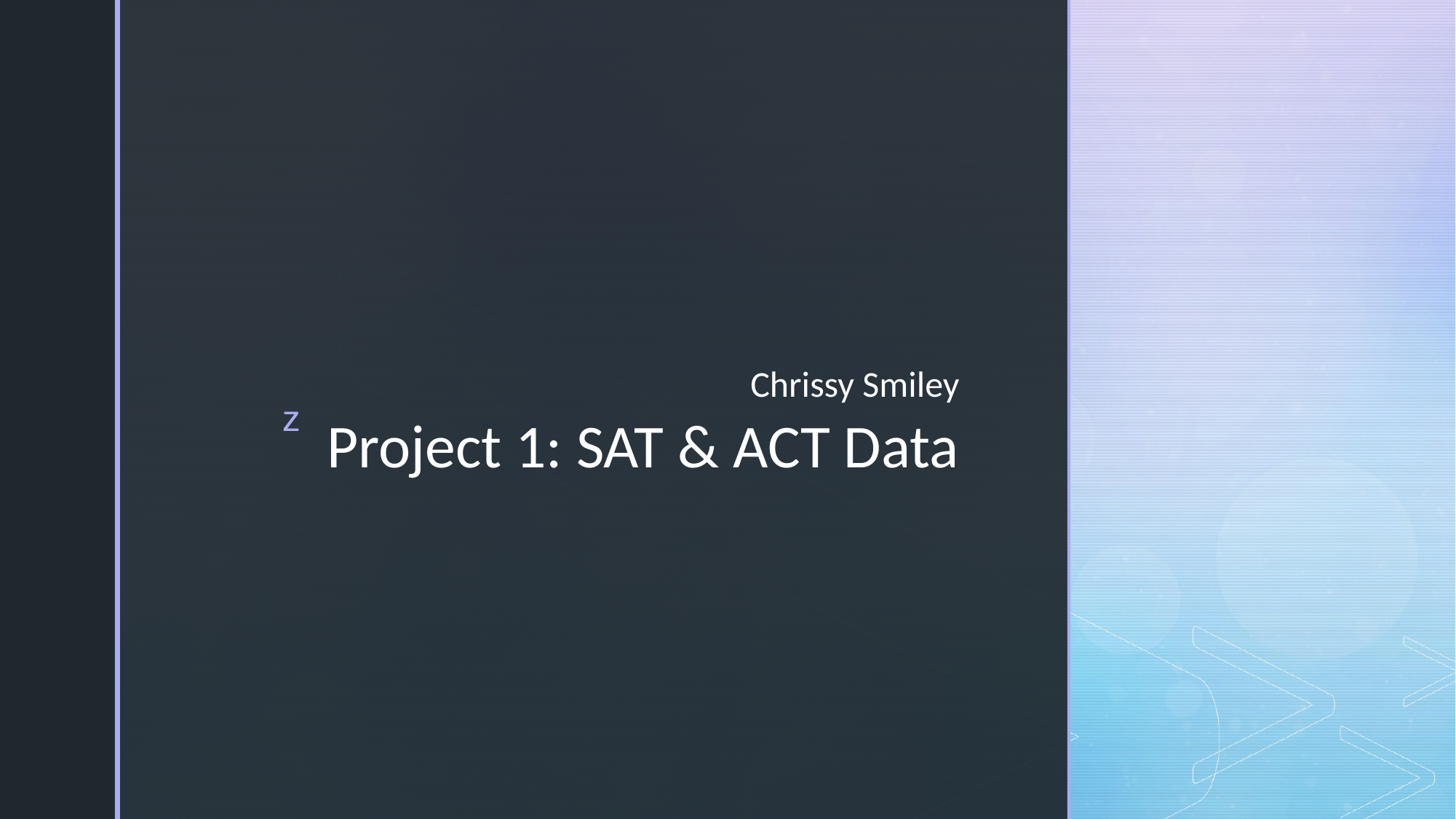

Chrissy Smiley
# Project 1: SAT & ACT Data